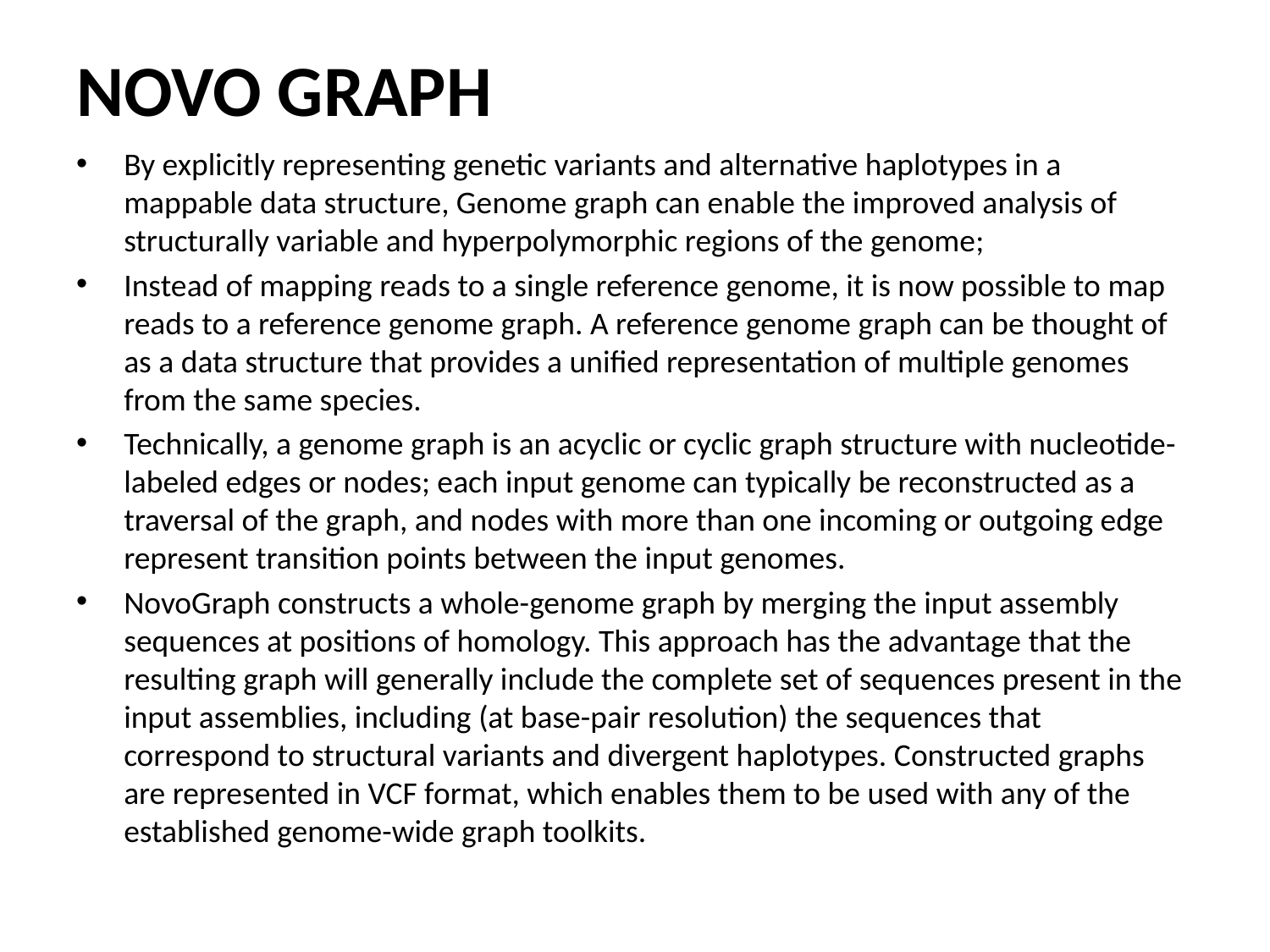

# NOVO GRAPH
By explicitly representing genetic variants and alternative haplotypes in a mappable data structure, Genome graph can enable the improved analysis of structurally variable and hyperpolymorphic regions of the genome;
Instead of mapping reads to a single reference genome, it is now possible to map reads to a reference genome graph. A reference genome graph can be thought of as a data structure that provides a unified representation of multiple genomes from the same species.
Technically, a genome graph is an acyclic or cyclic graph structure with nucleotide-labeled edges or nodes; each input genome can typically be reconstructed as a traversal of the graph, and nodes with more than one incoming or outgoing edge represent transition points between the input genomes.
NovoGraph constructs a whole-genome graph by merging the input assembly sequences at positions of homology. This approach has the advantage that the resulting graph will generally include the complete set of sequences present in the input assemblies, including (at base-pair resolution) the sequences that correspond to structural variants and divergent haplotypes. Constructed graphs are represented in VCF format, which enables them to be used with any of the established genome-wide graph toolkits.